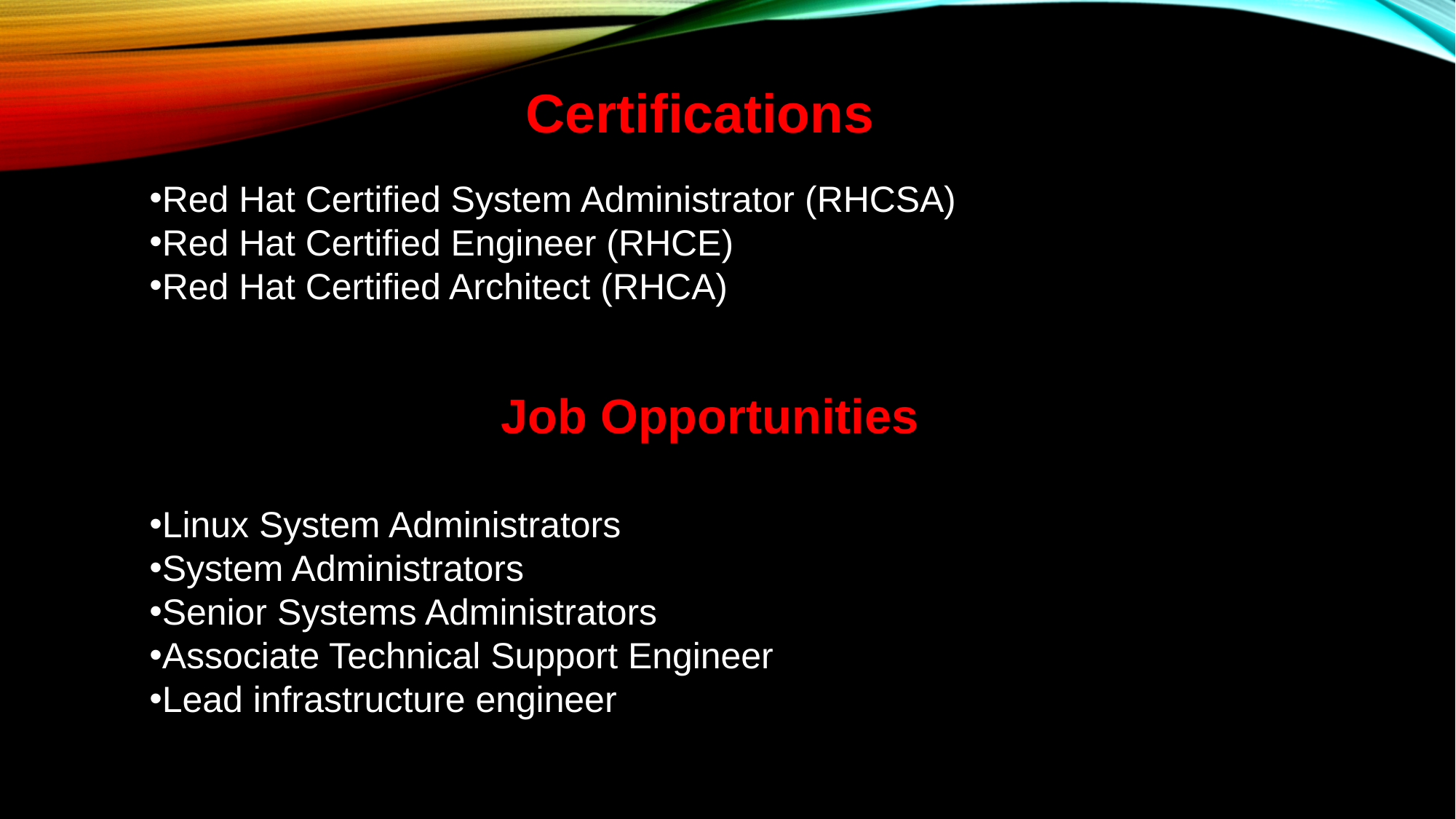

Certifications

Red Hat Certified System Administrator (RHCSA)
Red Hat Certified Engineer (RHCE)
Red Hat Certified Architect (RHCA)

Job Opportunities
Linux System Administrators
System Administrators
Senior Systems Administrators
Associate Technical Support Engineer
Lead infrastructure engineer